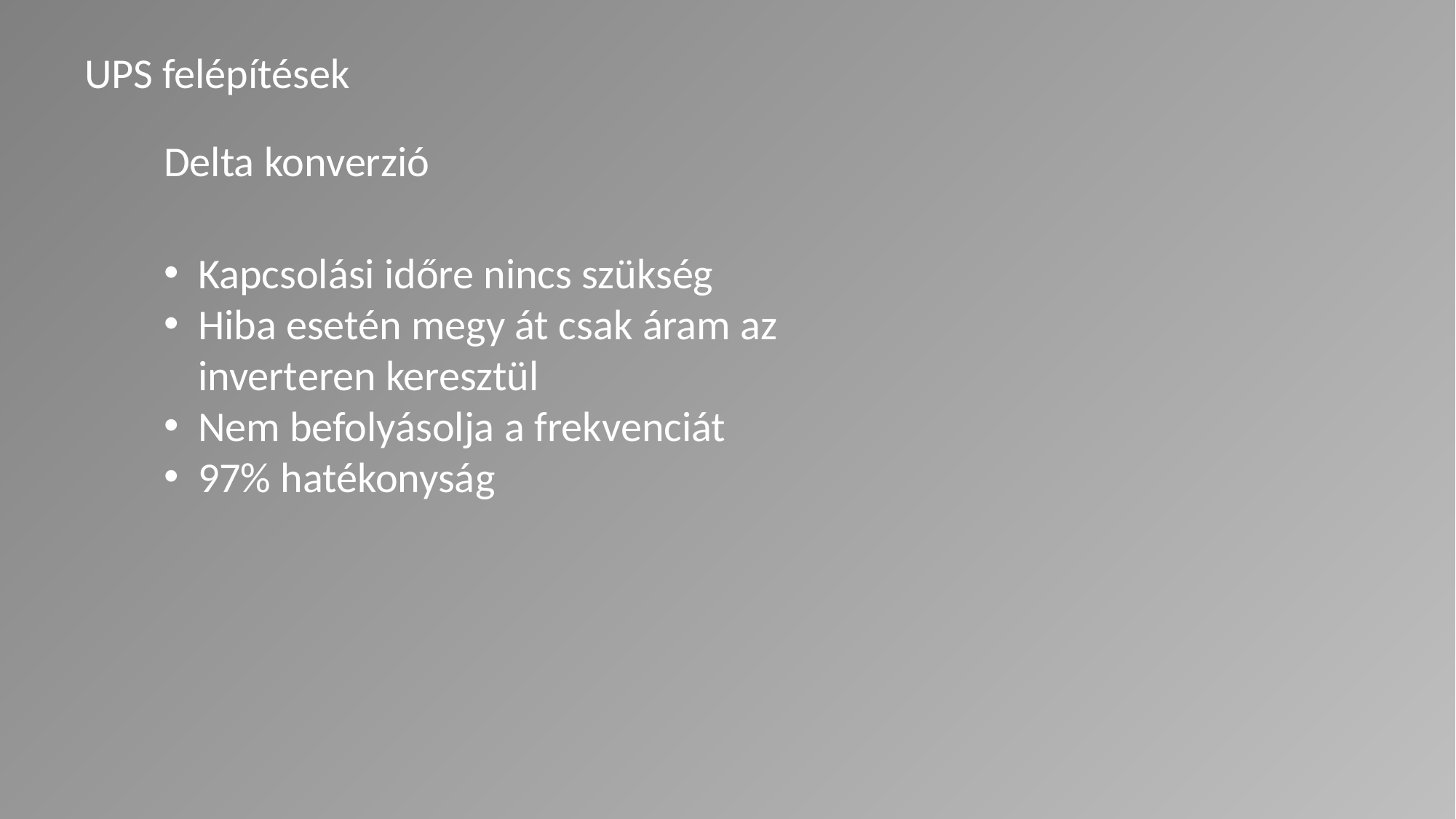

UPS felépítések
Delta konverzió
Kapcsolási időre nincs szükség
Hiba esetén megy át csak áram az inverteren keresztül
Nem befolyásolja a frekvenciát
97% hatékonyság